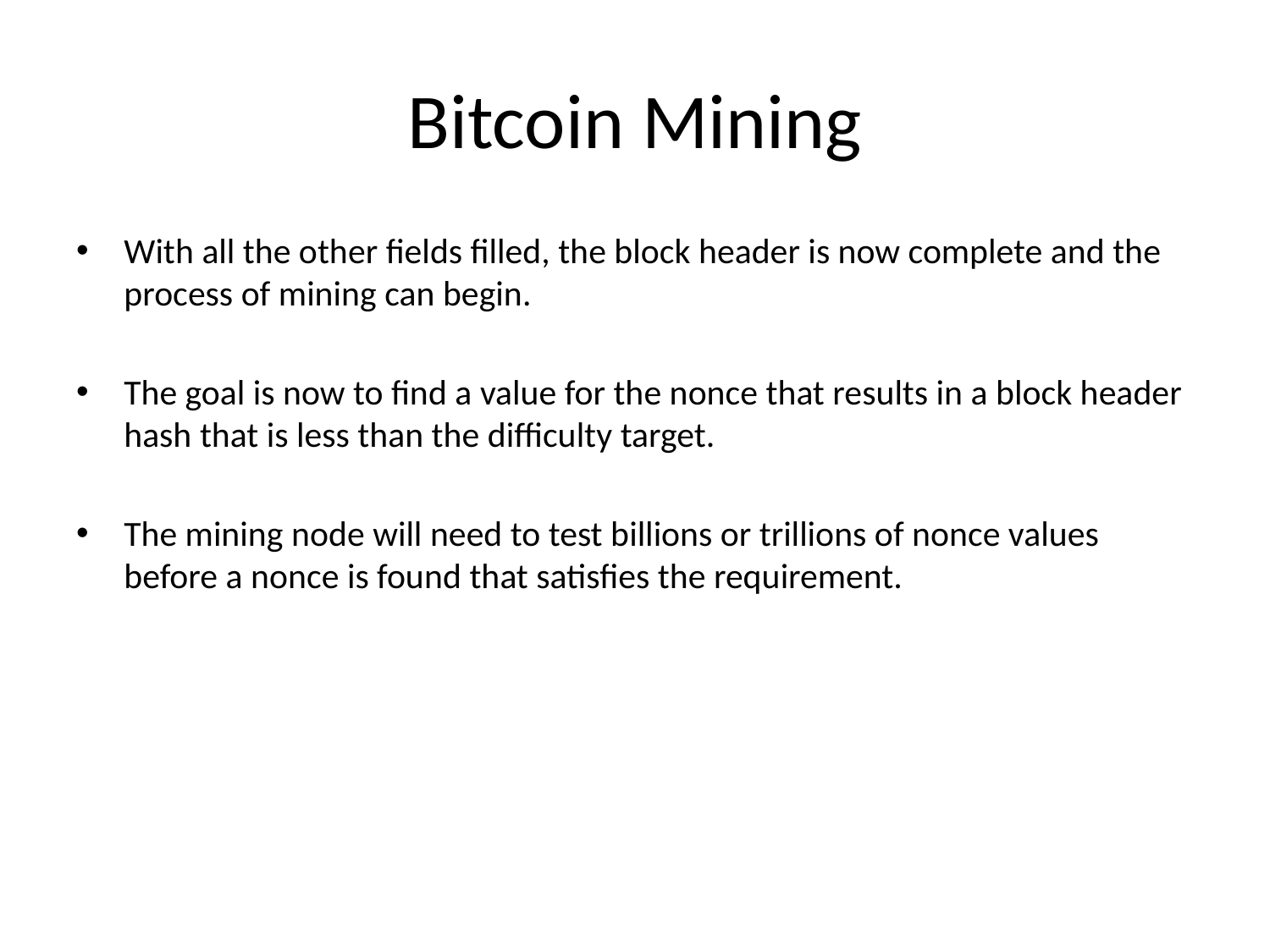

# Bitcoin Mining
With all the other fields filled, the block header is now complete and the process of mining can begin.

The goal is now to find a value for the nonce that results in a block header hash that is less than the difficulty target.

The mining node will need to test billions or trillions of nonce values before a nonce is found that satisfies the requirement.